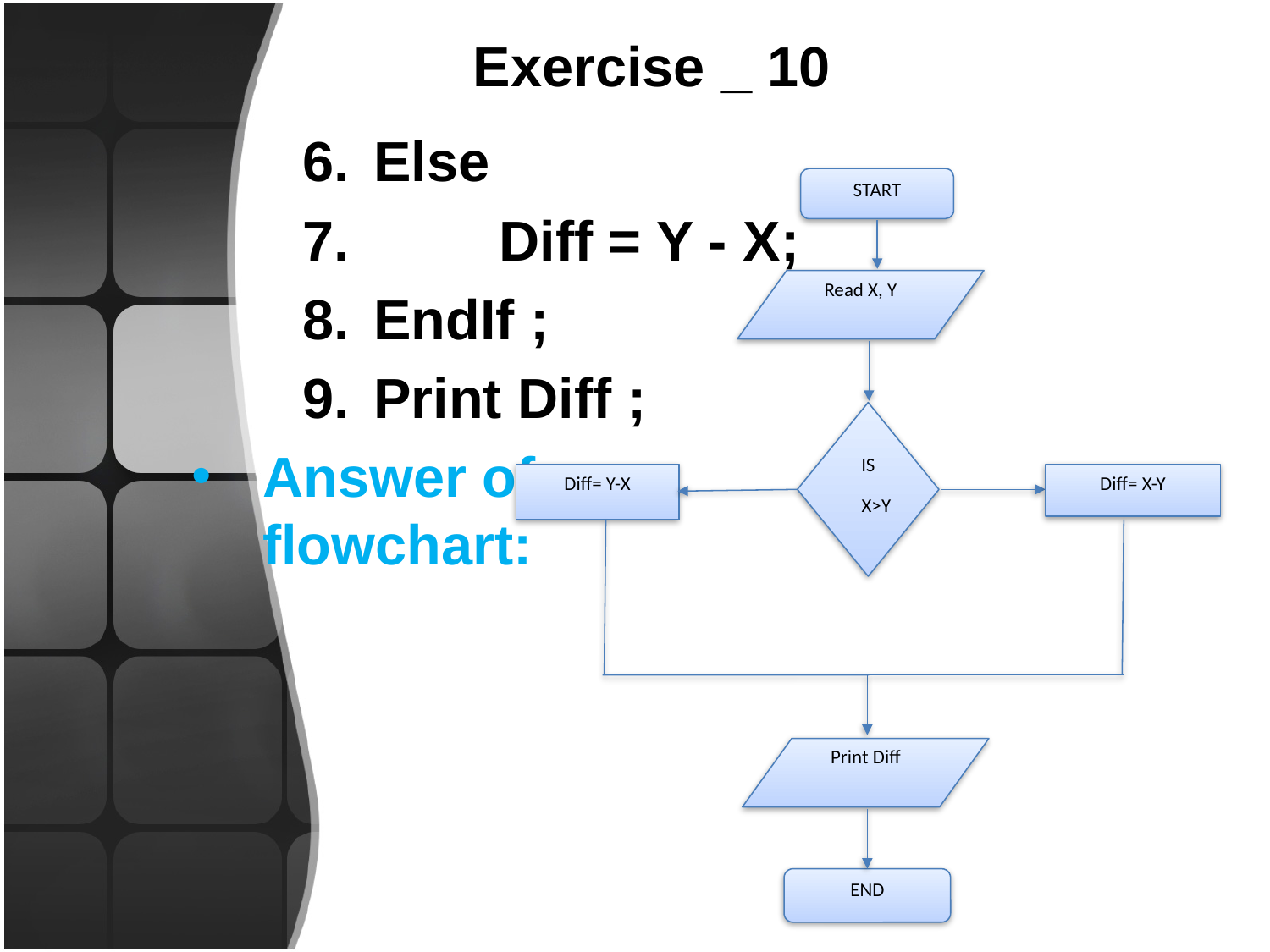

# Exercise _ 10
Else
        Diff = Y - X;
EndIf ;
Print Diff ;
Answer of                                  flowchart:

START
Read X, Y
Print Diff

END
IS
X>Y
Diff= Y-X
Diff= X-Y